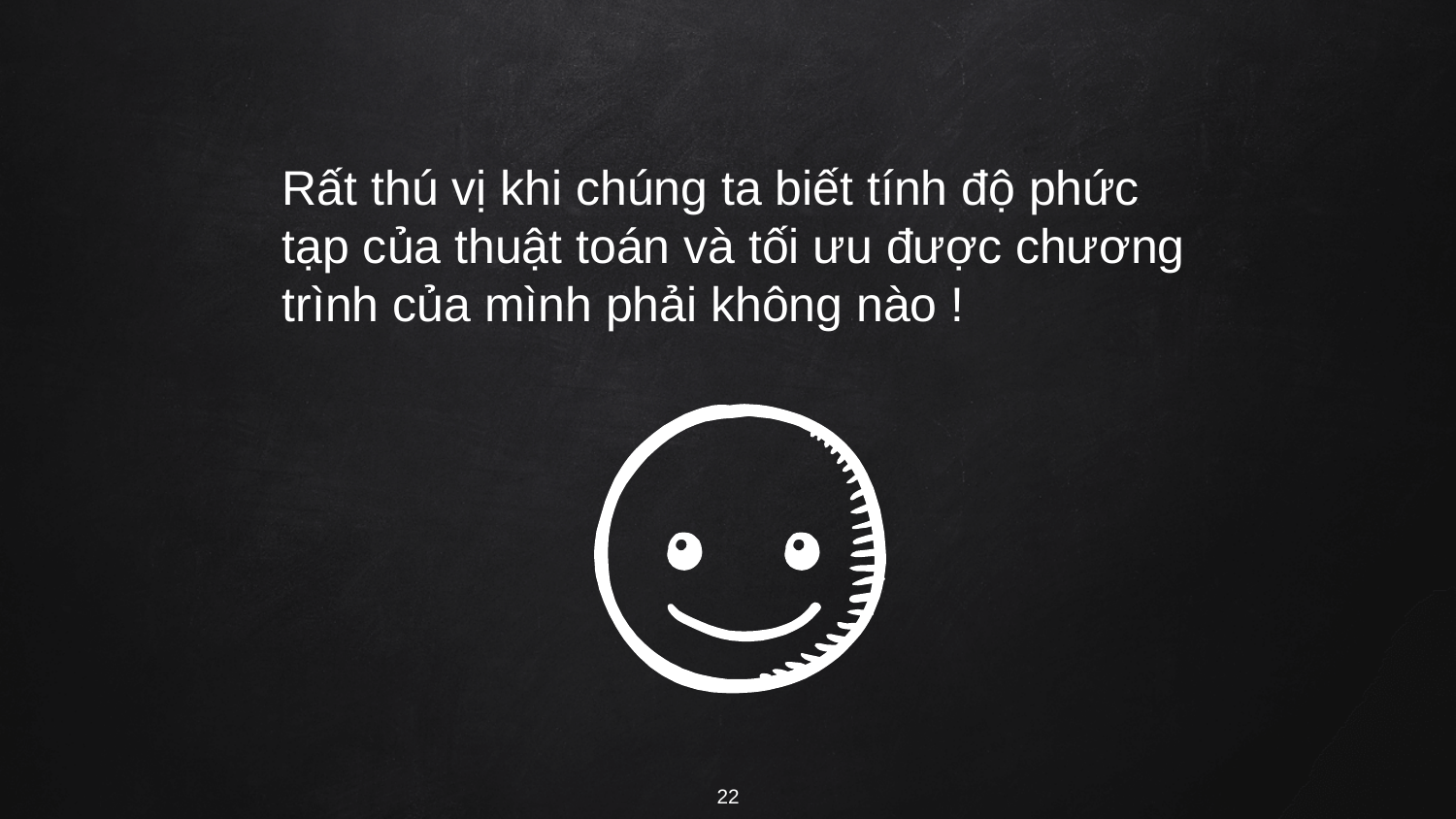

Rất thú vị khi chúng ta biết tính độ phức tạp của thuật toán và tối ưu được chương trình của mình phải không nào !

22